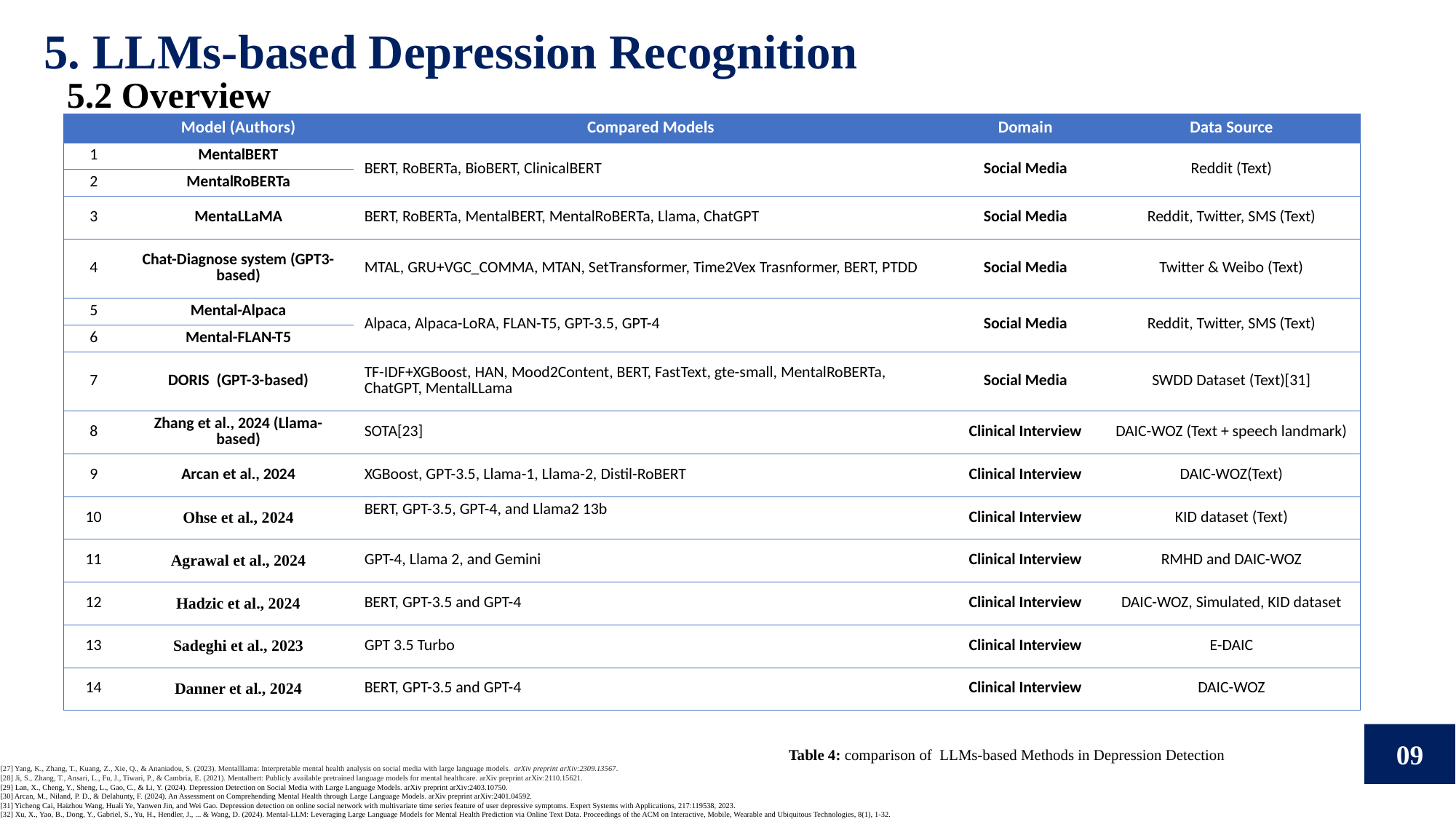

5. LLMs-based Depression Recognition

5.2 Overview
|  | Model (Authors) | Compared Models | Domain | Data Source |
| --- | --- | --- | --- | --- |
| 1 | MentalBERT | BERT, RoBERTa, BioBERT, ClinicalBERT | Social Media | Reddit (Text) |
| 2 | MentalRoBERTa |  |  |  |
| 3 | MentaLLaMA | BERT, RoBERTa, MentalBERT, MentalRoBERTa, Llama, ChatGPT | Social Media | Reddit, Twitter, SMS (Text) |
| 4 | Chat-Diagnose system (GPT3-based) | MTAL, GRU+VGC\_COMMA, MTAN, SetTransformer, Time2Vex Trasnformer, BERT, PTDD | Social Media | Twitter & Weibo (Text) |
| 5 | Mental-Alpaca | Alpaca, Alpaca-LoRA, FLAN-T5, GPT-3.5, GPT-4 | Social Media | Reddit, Twitter, SMS (Text) |
| 6 | Mental-FLAN-T5 |  |  |  |
| 7 | DORIS (GPT-3-based) | TF-IDF+XGBoost, HAN, Mood2Content, BERT, FastText, gte-small, MentalRoBERTa, ChatGPT, MentalLLama | Social Media | SWDD Dataset (Text)[31] |
| 8 | Zhang et al., 2024 (Llama-based) | SOTA[23] | Clinical Interview | DAIC-WOZ (Text + speech landmark) |
| 9 | Arcan et al., 2024 | XGBoost, GPT-3.5, Llama-1, Llama-2, Distil-RoBERT | Clinical Interview | DAIC-WOZ(Text) |
| 10 | Ohse et al., 2024 | BERT, GPT-3.5, GPT-4, and Llama2 13b | Clinical Interview | KID dataset (Text) |
| 11 | Agrawal et al., 2024 | GPT-4, Llama 2, and Gemini | Clinical Interview | RMHD and DAIC-WOZ |
| 12 | Hadzic et al., 2024 | BERT, GPT-3.5 and GPT-4 | Clinical Interview | DAIC-WOZ, Simulated, KID dataset |
| 13 | Sadeghi et al., 2023 | GPT 3.5 Turbo | Clinical Interview | E-DAIC |
| 14 | Danner et al., 2024 | BERT, GPT-3.5 and GPT-4 | Clinical Interview | DAIC-WOZ |
09
Table 4: comparison of  LLMs-based Methods in Depression Detection
[27] Yang, K., Zhang, T., Kuang, Z., Xie, Q., & Ananiadou, S. (2023). Mentalllama: Interpretable mental health analysis on social media with large language models. arXiv preprint arXiv:2309.13567.
[28] Ji, S., Zhang, T., Ansari, L., Fu, J., Tiwari, P., & Cambria, E. (2021). Mentalbert: Publicly available pretrained language models for mental healthcare. arXiv preprint arXiv:2110.15621.
[29] Lan, X., Cheng, Y., Sheng, L., Gao, C., & Li, Y. (2024). Depression Detection on Social Media with Large Language Models. arXiv preprint arXiv:2403.10750.
[30] Arcan, M., Niland, P. D., & Delahunty, F. (2024). An Assessment on Comprehending Mental Health through Large Language Models. arXiv preprint arXiv:2401.04592.
[31] Yicheng Cai, Haizhou Wang, Huali Ye, Yanwen Jin, and Wei Gao. Depression detection on online social network with multivariate time series feature of user depressive symptoms. Expert Systems with Applications, 217:119538, 2023.
[32] Xu, X., Yao, B., Dong, Y., Gabriel, S., Yu, H., Hendler, J., ... & Wang, D. (2024). Mental-LLM: Leveraging Large Language Models for Mental Health Prediction via Online Text Data. Proceedings of the ACM on Interactive, Mobile, Wearable and Ubiquitous Technologies, 8(1), 1-32.